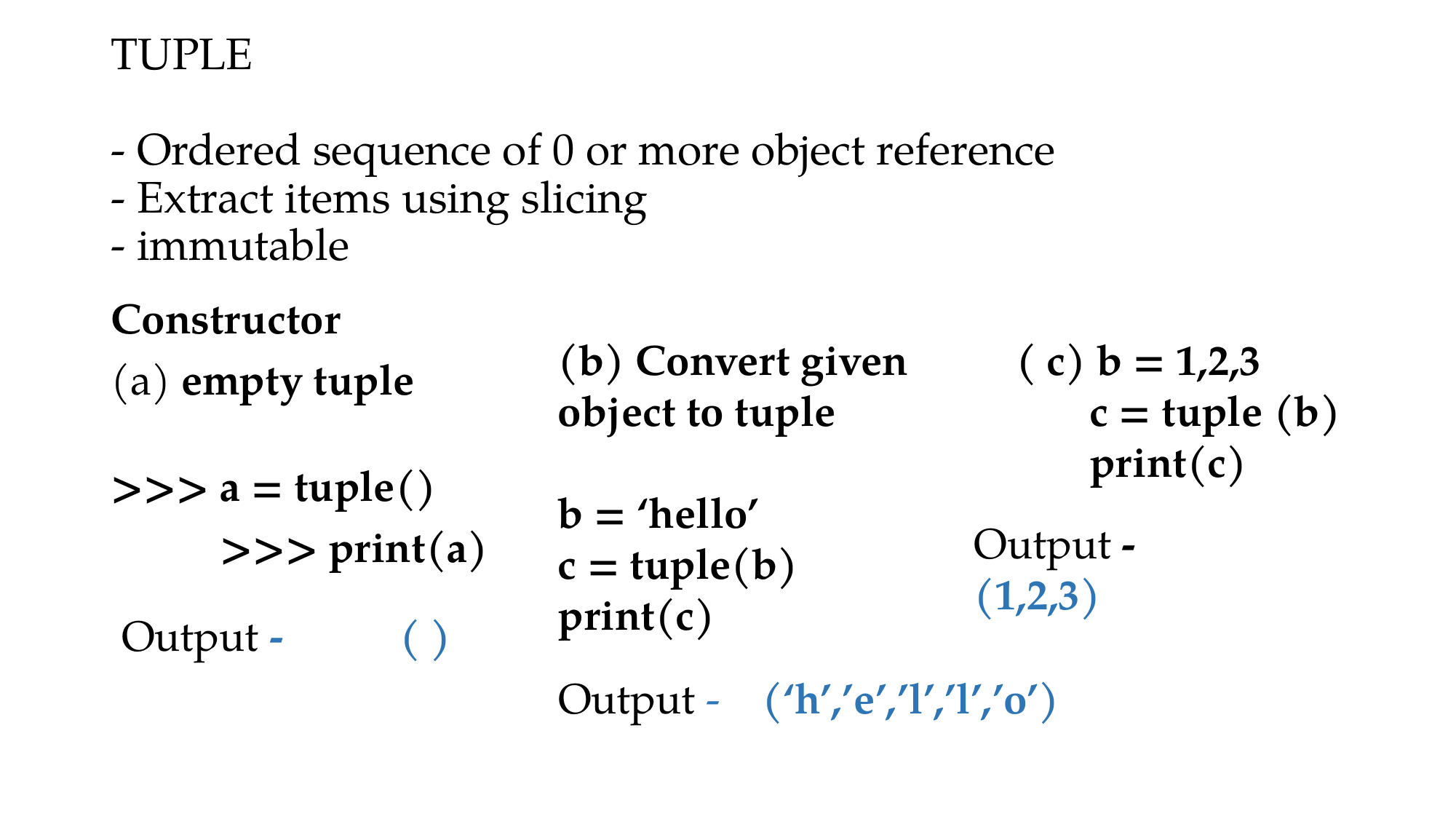

# TUPLE - Ordered sequence of 0 or more object reference - Extract items using slicing - immutable
Constructor
(a) empty tuple
				>>> a = tuple()
	>>> print(a)
(b) Convert given object to tuple

b = ‘hello’
c = tuple(b)
print(c)
( c) b = 1,2,3
       c = tuple (b)
       print(c)

Output -             (1,2,3)
 Output -           ( )
Output -    (‘h’,’e’,’l’,’l’,’o’)